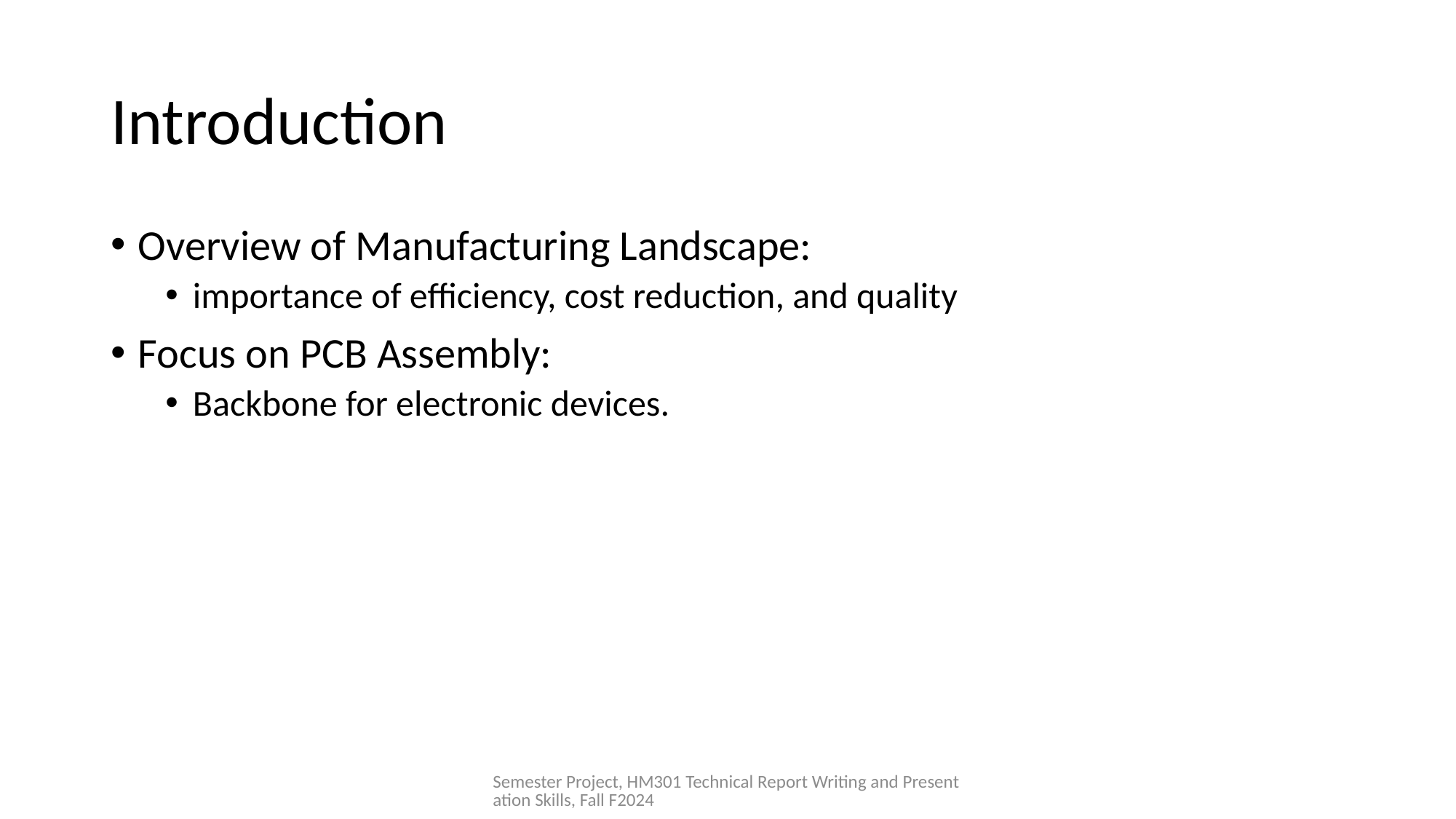

# Introduction
Overview of Manufacturing Landscape:
importance of efficiency, cost reduction, and quality
Focus on PCB Assembly:
Backbone for electronic devices.
Semester Project, HM301 Technical Report Writing and Presentation Skills, Fall F2024